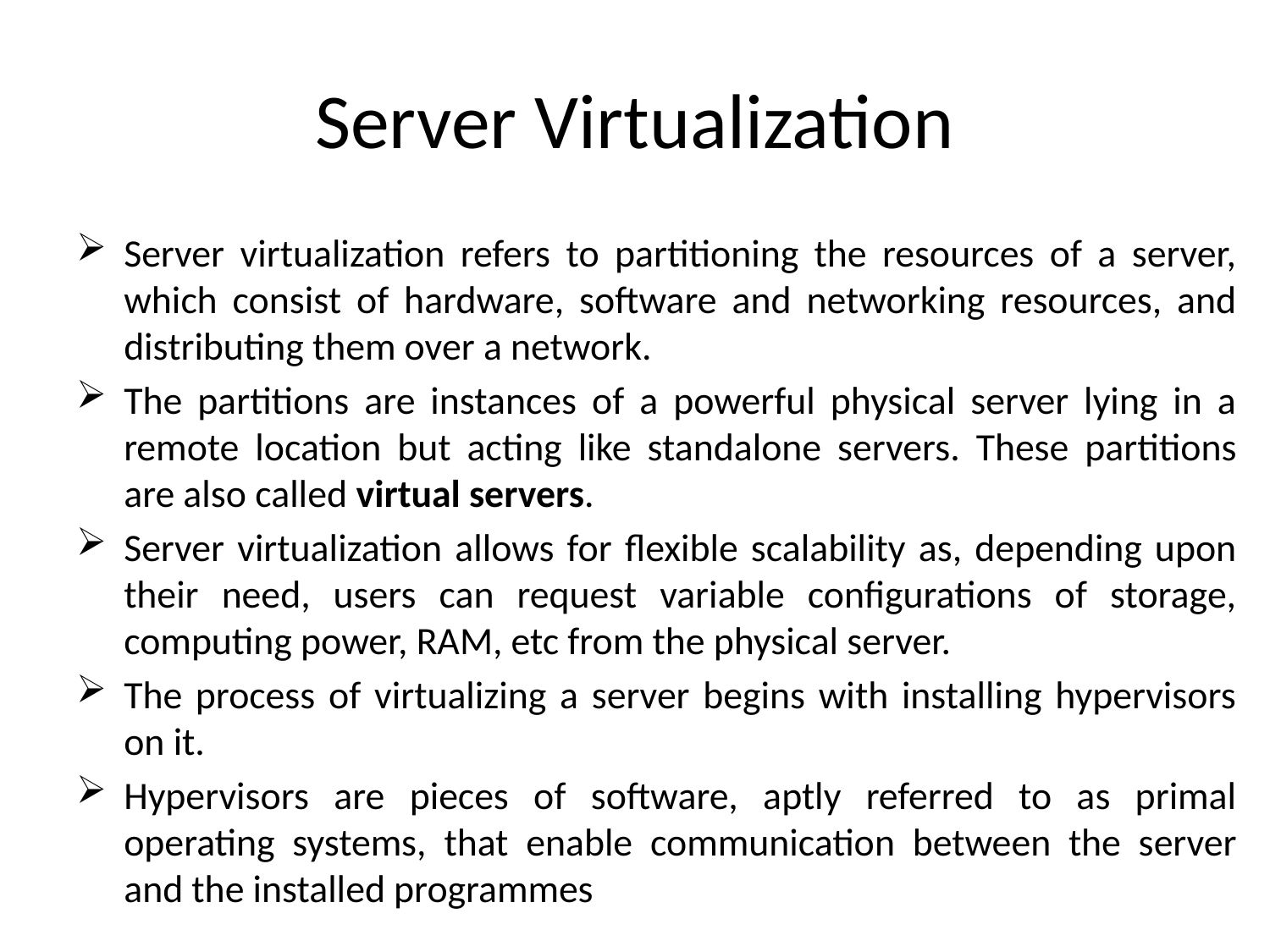

# Server Virtualization
Server virtualization refers to partitioning the resources of a server, which consist of hardware, software and networking resources, and distributing them over a network.
The partitions are instances of a powerful physical server lying in a remote location but acting like standalone servers. These partitions are also called virtual servers.
Server virtualization allows for flexible scalability as, depending upon their need, users can request variable configurations of storage, computing power, RAM, etc from the physical server.
The process of virtualizing a server begins with installing hypervisors on it.
Hypervisors are pieces of software, aptly referred to as primal operating systems, that enable communication between the server and the installed programmes